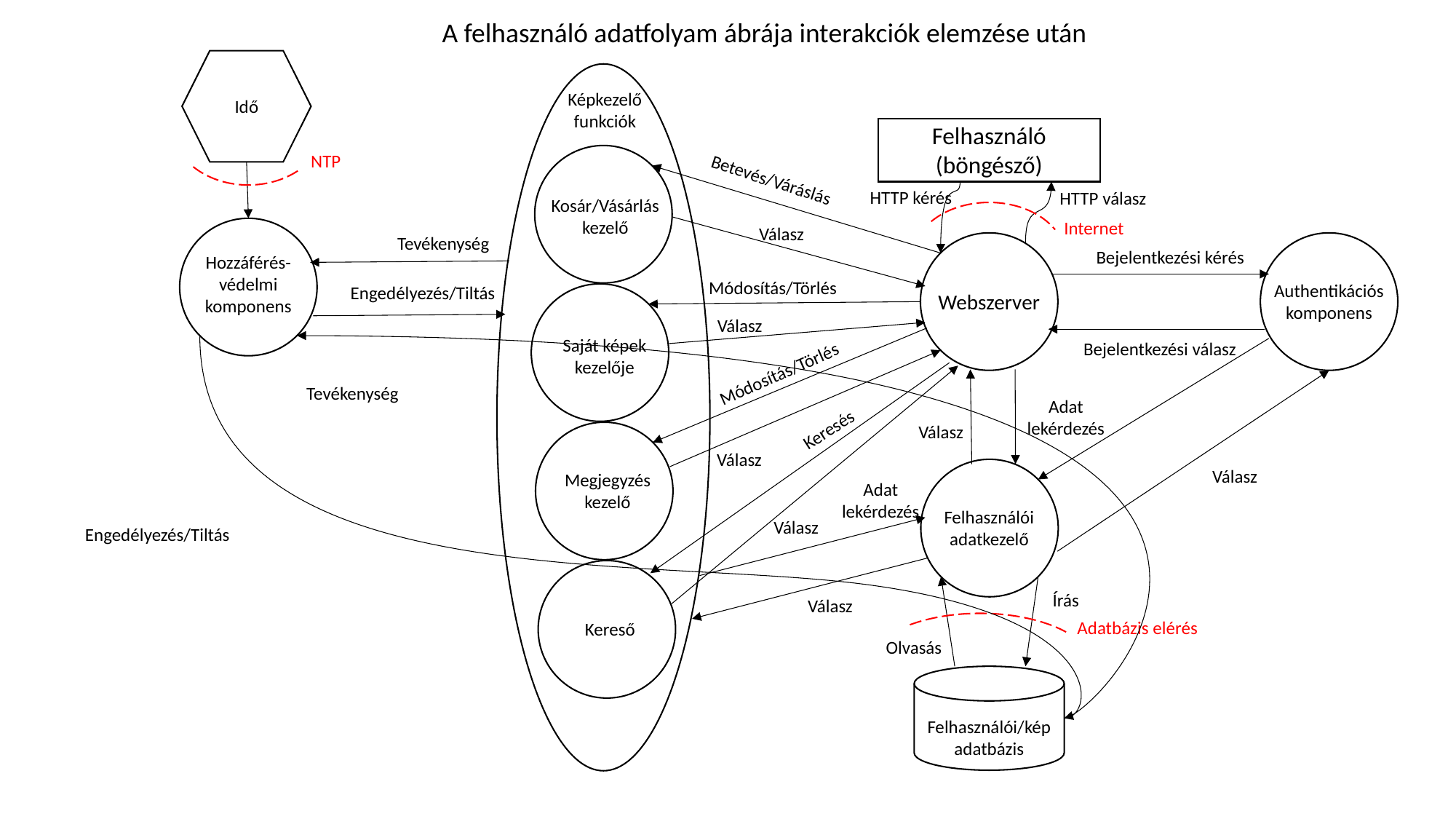

A felhasználó adatfolyam ábrája interakciók elemzése után

Képkezelő funkciók
Idő
Felhasználó
(böngésző)

NTP

Betevés/Váráslás
HTTP kérés
HTTP válasz
Kosár/Vásárlás kezelő

Internet
Válasz

Tevékenység

Bejelentkezési kérés
Hozzáférés-védelmi komponens
Módosítás/Törlés
Authentikációs komponens
Engedélyezés/Tiltás
Webszerver

Válasz
Saját képek kezelője
Bejelentkezési válasz
Módosítás/Törlés
Tevékenység
Adat lekérdezés
Keresés
Válasz

Válasz

Válasz
Megjegyzés kezelő
Adat lekérdezés
Felhasználói adatkezelő
Válasz
Engedélyezés/Tiltás

Írás
Válasz
Adatbázis elérés
Kereső

Olvasás

Felhasználói/kép adatbázis